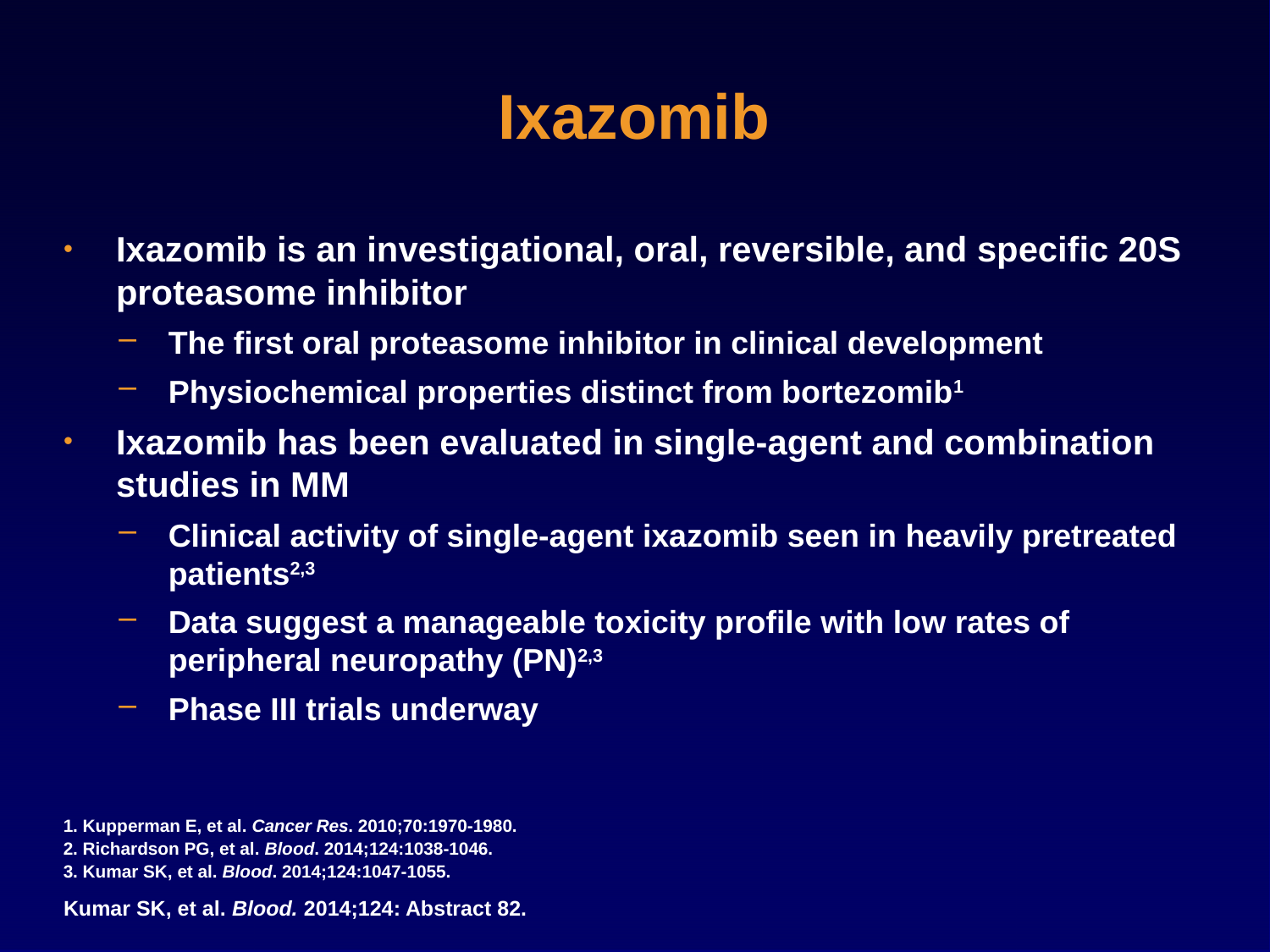

# Ixazomib
Ixazomib is an investigational, oral, reversible, and specific 20S proteasome inhibitor
The first oral proteasome inhibitor in clinical development
Physiochemical properties distinct from bortezomib1
Ixazomib has been evaluated in single-agent and combination studies in MM
Clinical activity of single-agent ixazomib seen in heavily pretreated patients2,3
Data suggest a manageable toxicity profile with low rates of peripheral neuropathy (PN)2,3
Phase III trials underway
1. Kupperman E, et al. Cancer Res. 2010;70:1970-1980.
2. Richardson PG, et al. Blood. 2014;124:1038-1046.
3. Kumar SK, et al. Blood. 2014;124:1047-1055.
Kumar SK, et al. Blood. 2014;124: Abstract 82.